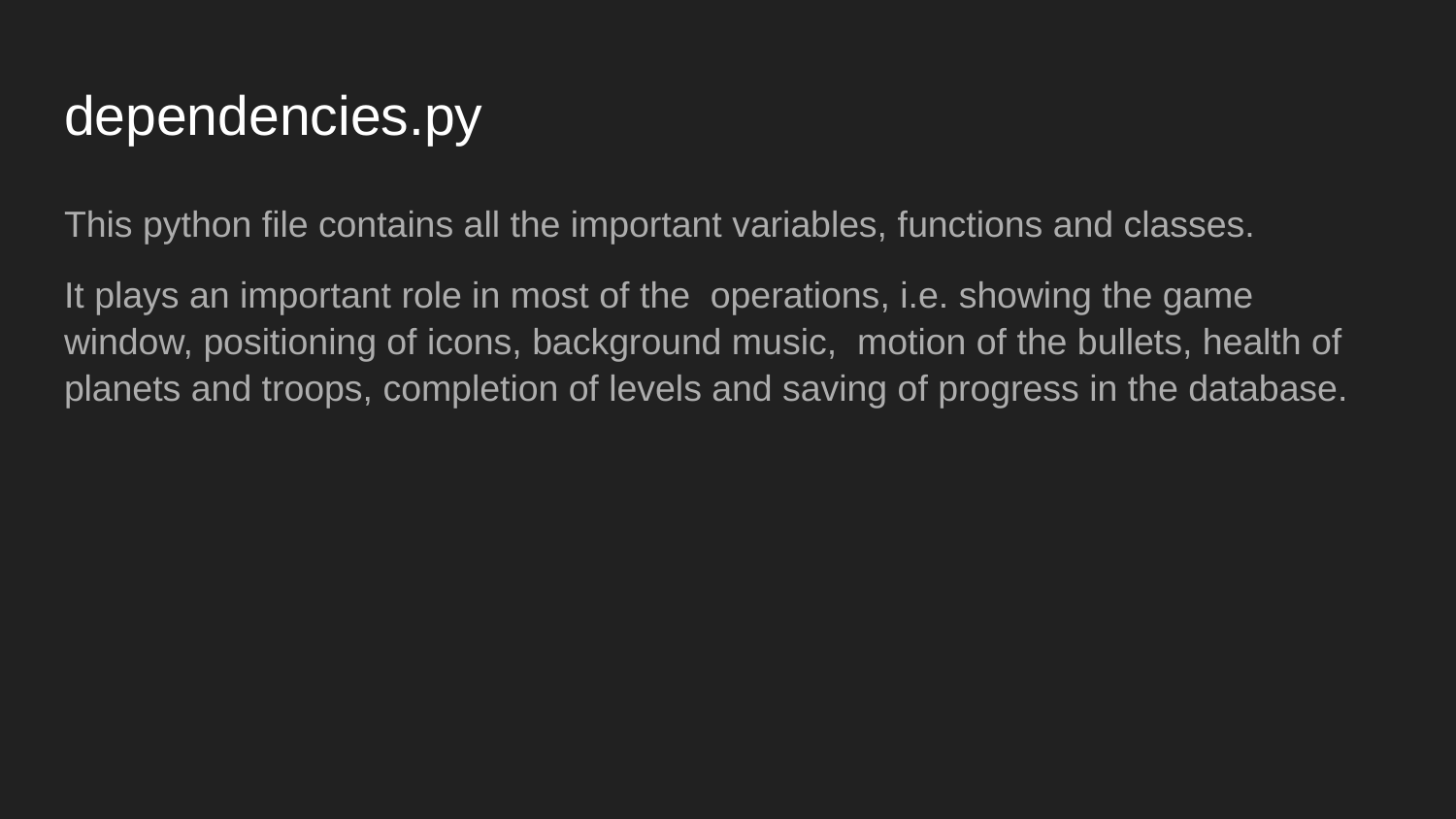

# dependencies.py

This python file contains all the important variables, functions and classes.
It plays an important role in most of the  operations, i.e. showing the game window, positioning of icons, background music,  motion of the bullets, health of planets and troops, completion of levels and saving of progress in the database.